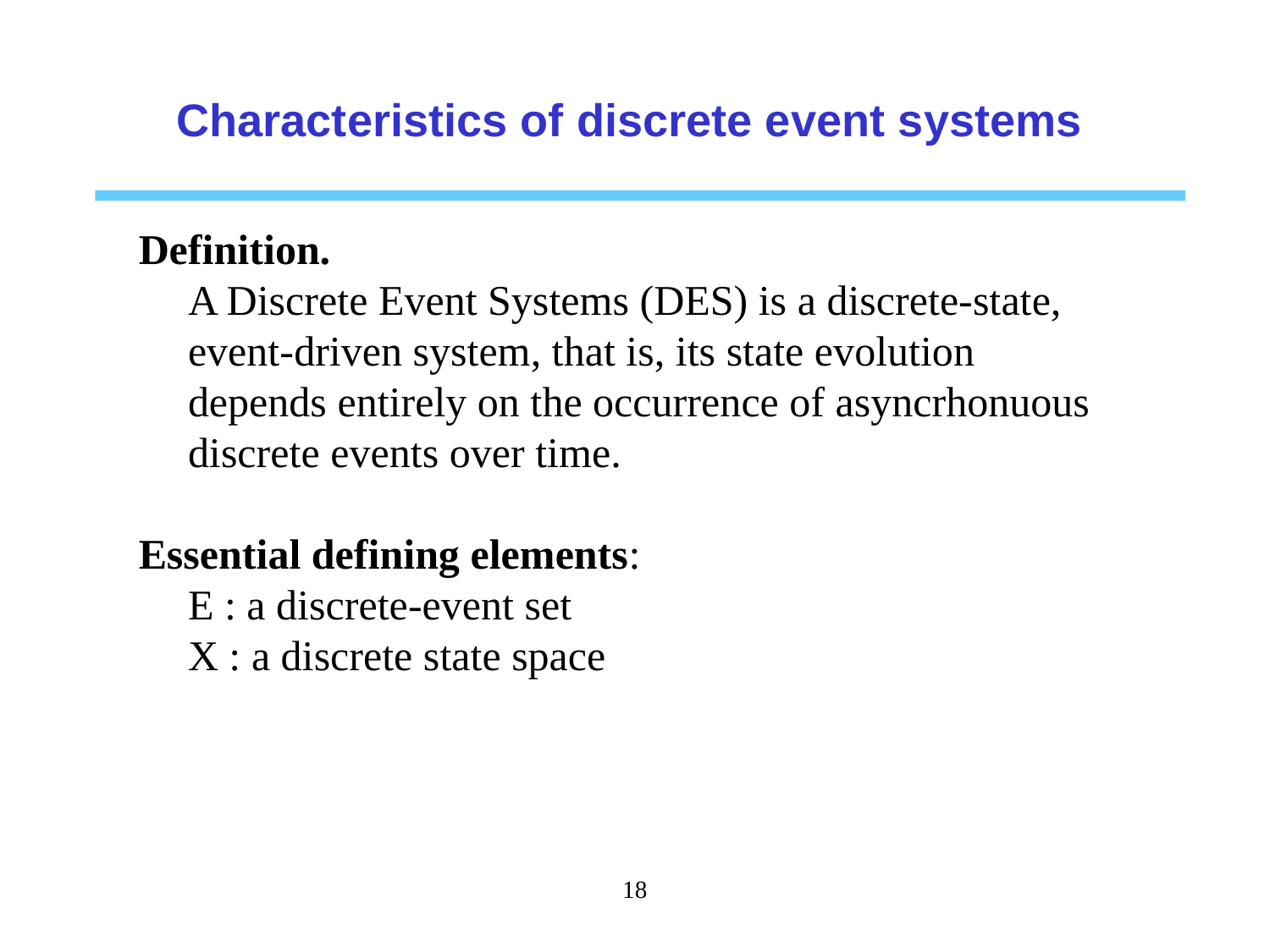

Characteristics of discrete event systems

Definition.
	A Discrete Event Systems (DES) is a discrete-state, event-driven system, that is, its state evolution depends entirely on the occurrence of asyncrhonuous discrete events over time.

Essential defining elements:
	E : a discrete-event set
	X : a discrete state space

18